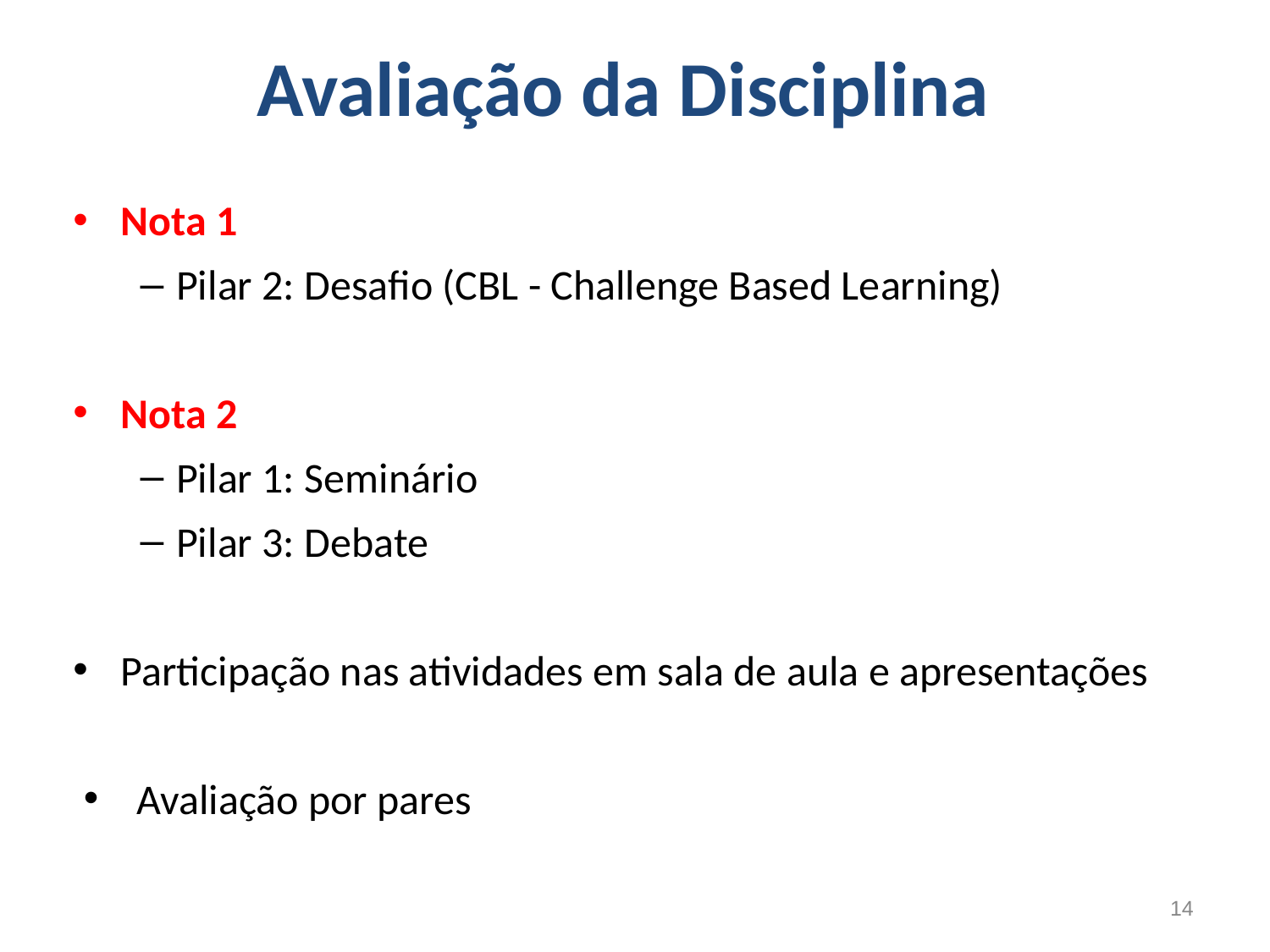

Avaliação da Disciplina
Nota 1
Pilar 2: Desafio (CBL - Challenge Based Learning)

Nota 2
Pilar 1: Seminário
Pilar 3: Debate

Participação nas atividades em sala de aula e apresentações

Avaliação por pares

14